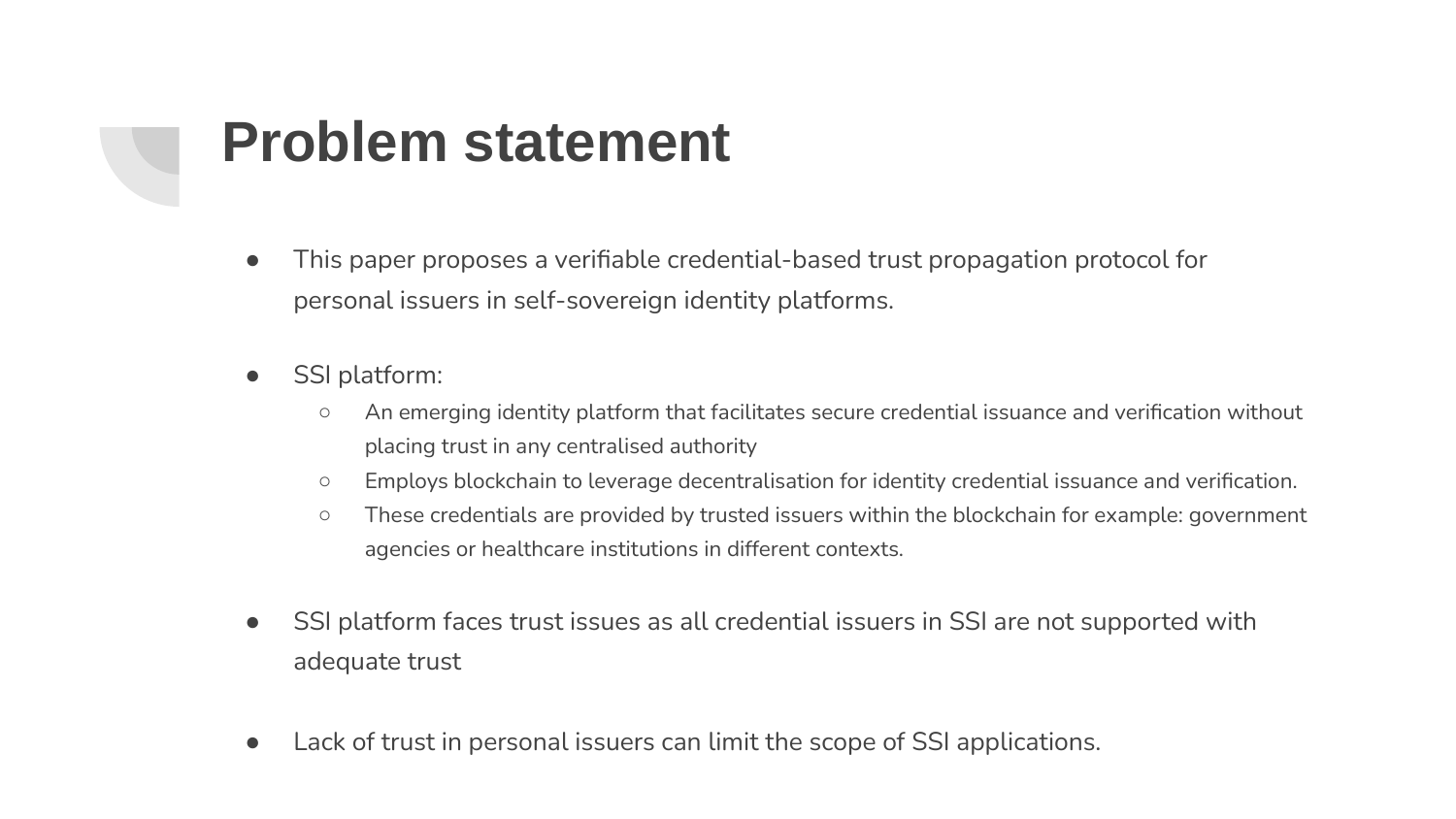

# Problem statement
This paper proposes a verifiable credential-based trust propagation protocol for personal issuers in self-sovereign identity platforms.
SSI platform:
An emerging identity platform that facilitates secure credential issuance and verification without placing trust in any centralised authority
Employs blockchain to leverage decentralisation for identity credential issuance and verification.
These credentials are provided by trusted issuers within the blockchain for example: government agencies or healthcare institutions in different contexts.
SSI platform faces trust issues as all credential issuers in SSI are not supported with adequate trust
Lack of trust in personal issuers can limit the scope of SSI applications.